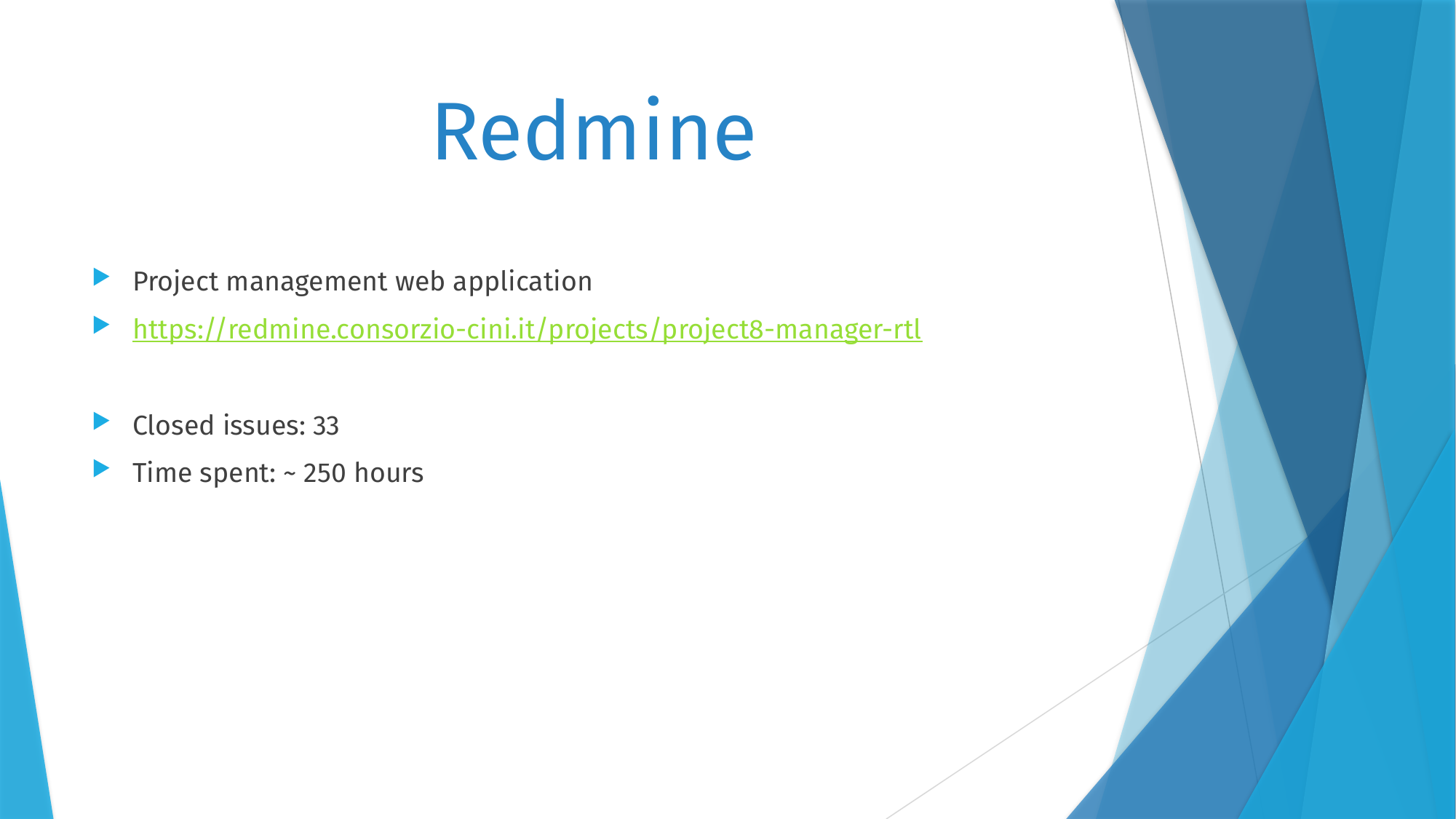

# Redmine
Project management web application
https://redmine.consorzio-cini.it/projects/project8-manager-rtl

Closed issues: 33
Time spent: ~ 250 hours